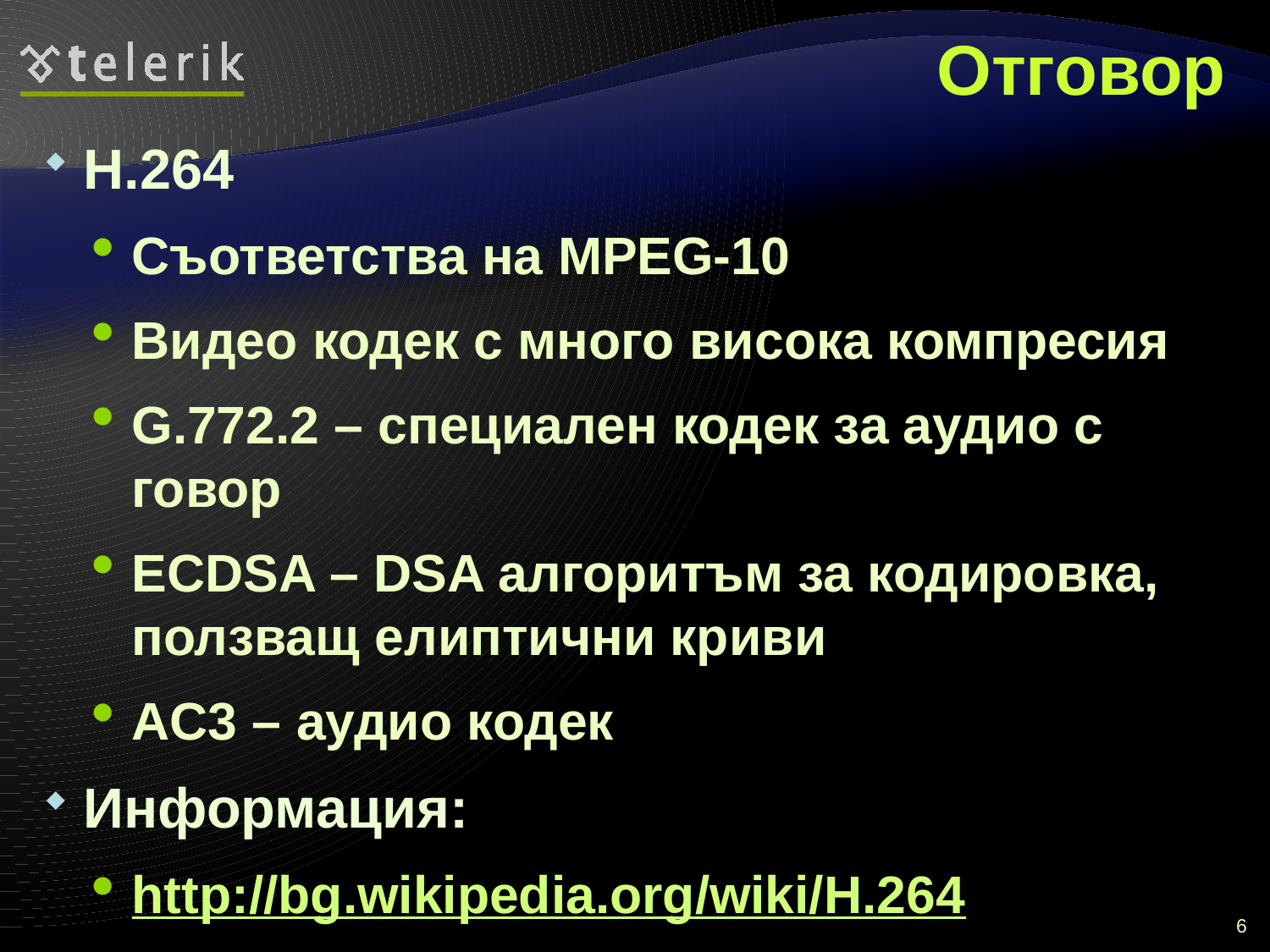

# Отговор
H.264
Съответства на MPEG-10
Видео кодек с много висока компресия
G.772.2 – специален кодек за аудио с говор
ECDSA – DSA алгоритъм за кодировка, ползващ елиптични криви
AC3 – аудио кодек
Информация:
http://bg.wikipedia.org/wiki/H.264
6